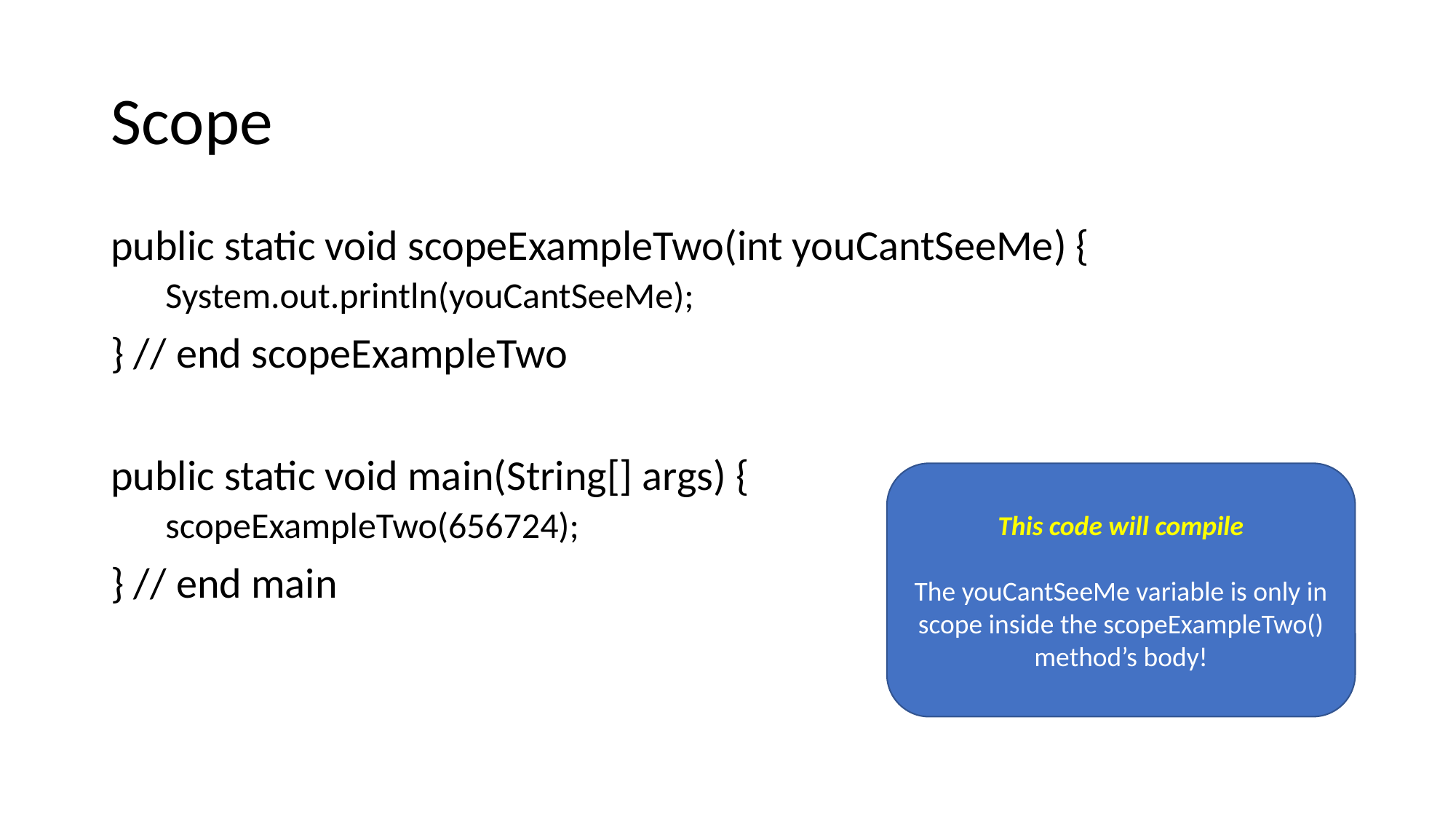

# Scope
public static void scopeExampleTwo(int youCantSeeMe) {
System.out.println(youCantSeeMe);
} // end scopeExampleTwo

public static void main(String[] args) {
scopeExampleTwo(656724);
} // end main
This code will compile

The youCantSeeMe variable is only in scope inside the scopeExampleTwo() method’s body!